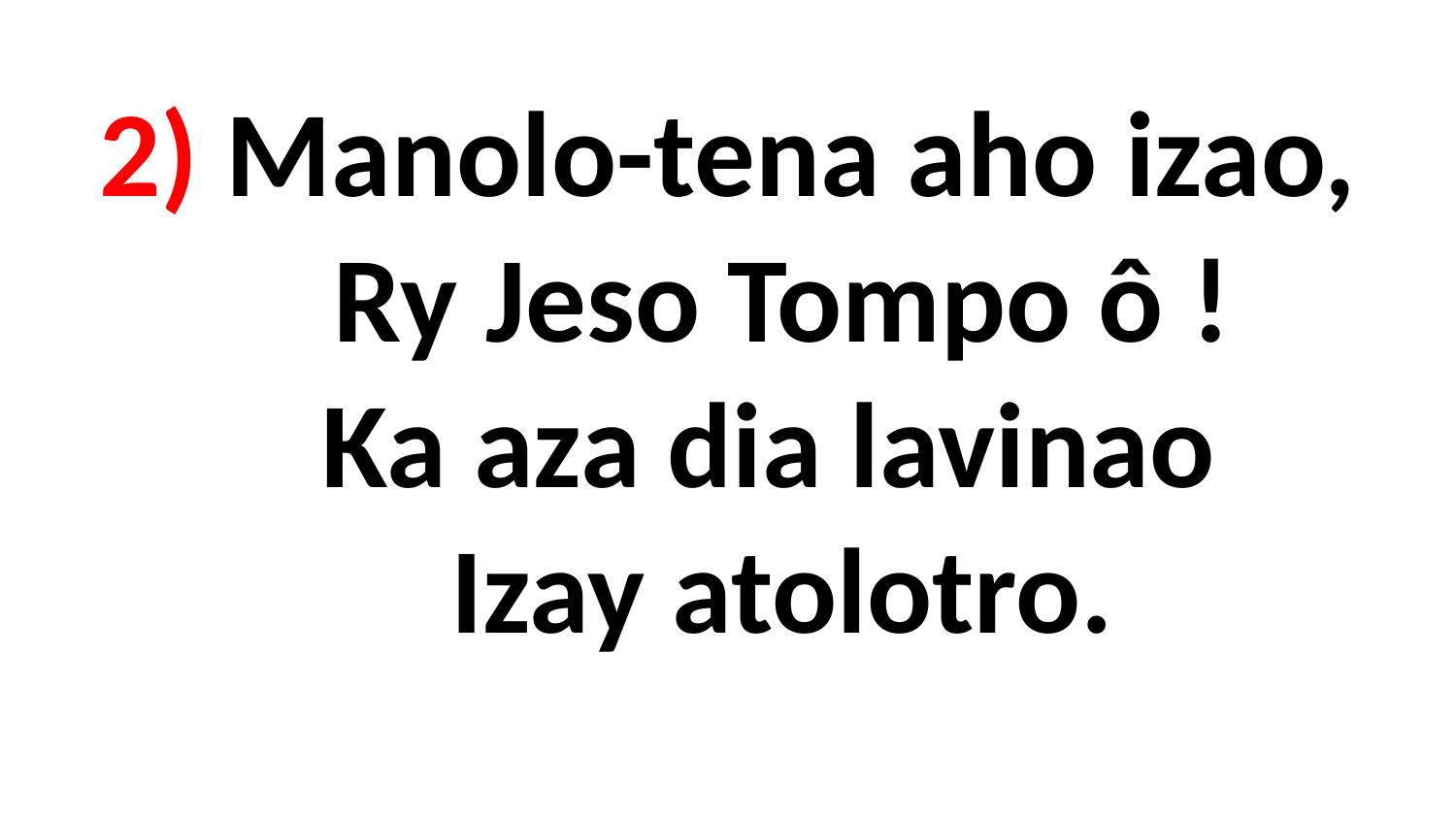

# 2) Manolo-tena aho izao, Ry Jeso Tompo ô ! Ka aza dia lavinao Izay atolotro.